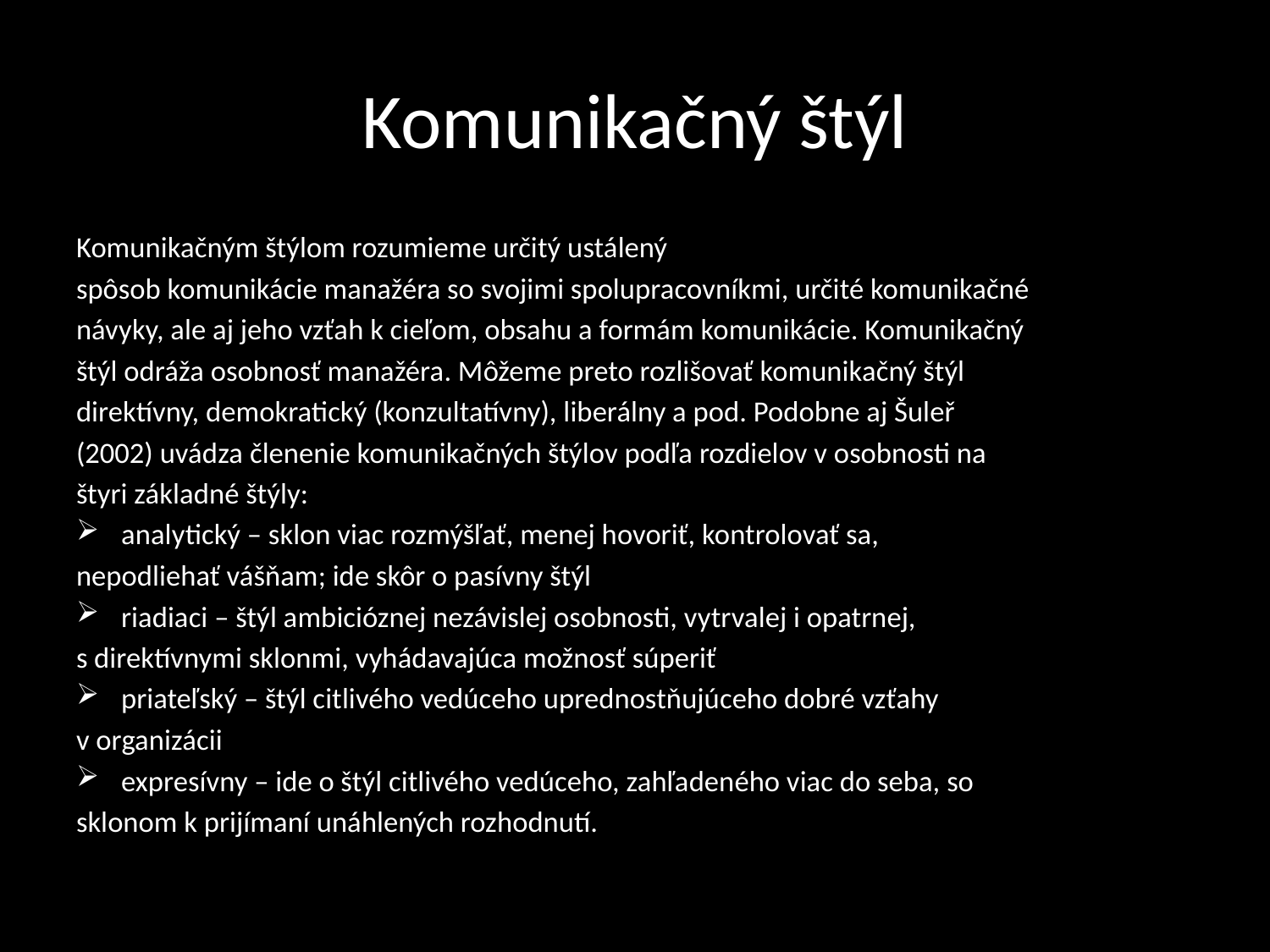

# Komunikačný štýl
Komunikačným štýlom rozumieme určitý ustálený
spôsob komunikácie manažéra so svojimi spolupracovníkmi, určité komunikačné
návyky, ale aj jeho vzťah k cieľom, obsahu a formám komunikácie. Komunikačný
štýl odráža osobnosť manažéra. Môžeme preto rozlišovať komunikačný štýl
direktívny, demokratický (konzultatívny), liberálny a pod. Podobne aj Šuleř
(2002) uvádza členenie komunikačných štýlov podľa rozdielov v osobnosti na
štyri základné štýly:
analytický – sklon viac rozmýšľať, menej hovoriť, kontrolovať sa,
nepodliehať vášňam; ide skôr o pasívny štýl
riadiaci – štýl ambicióznej nezávislej osobnosti, vytrvalej i opatrnej,
s direktívnymi sklonmi, vyhádavajúca možnosť súperiť
priateľský – štýl citlivého vedúceho uprednostňujúceho dobré vzťahy
v organizácii
expresívny – ide o štýl citlivého vedúceho, zahľadeného viac do seba, so
sklonom k prijímaní unáhlených rozhodnutí.